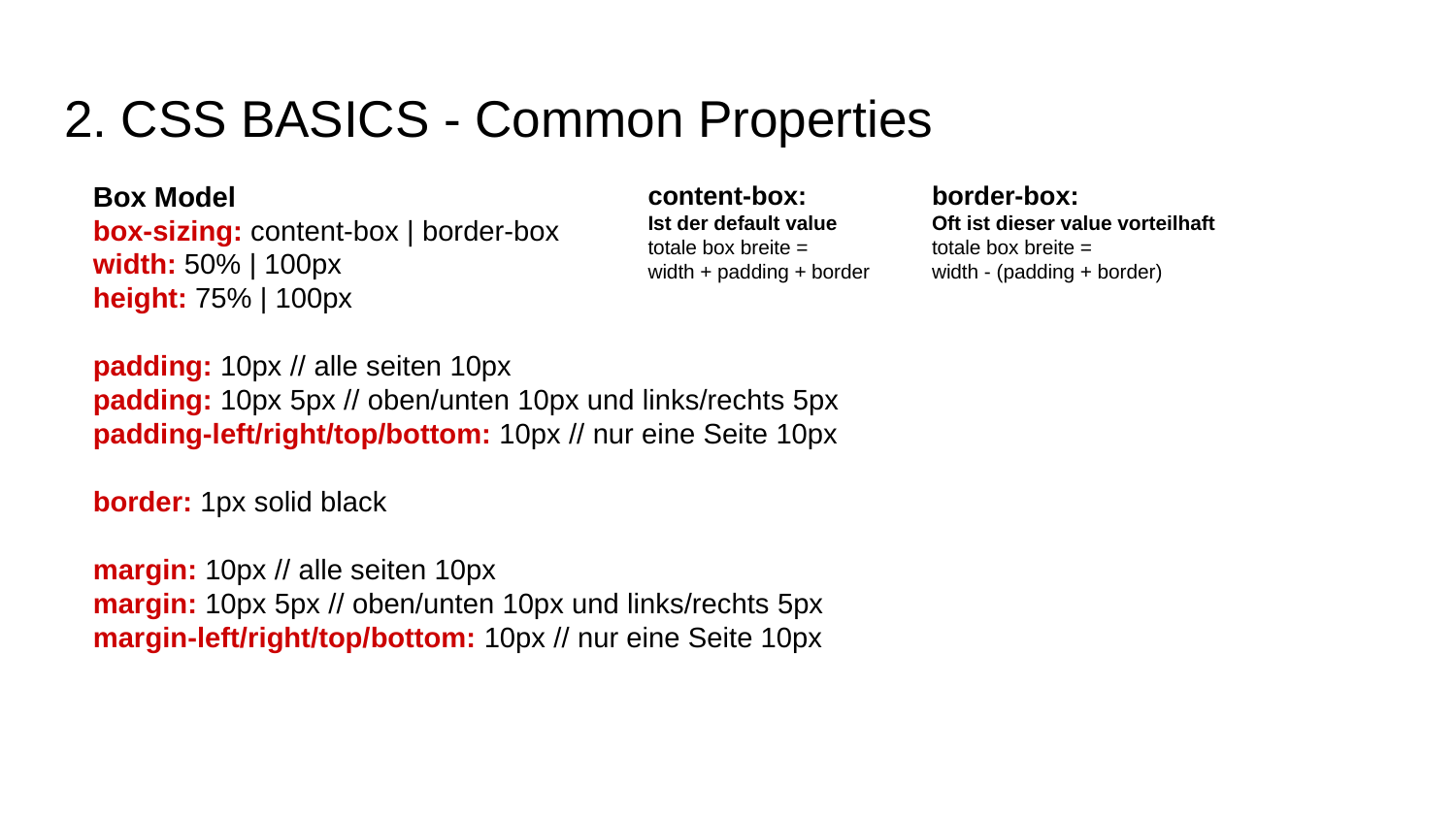

# 2. CSS BASICS - Common Properties
Box Model
box-sizing: content-box | border-box
width: 50% | 100px
height: 75% | 100px
padding: 10px // alle seiten 10px
padding: 10px 5px // oben/unten 10px und links/rechts 5px
padding-left/right/top/bottom: 10px // nur eine Seite 10px
border: 1px solid black
margin: 10px // alle seiten 10px
margin: 10px 5px // oben/unten 10px und links/rechts 5px
margin-left/right/top/bottom: 10px // nur eine Seite 10px

content-box:
Ist der default value
totale box breite =
width + padding + border
border-box:
Oft ist dieser value vorteilhaft
totale box breite =
width - (padding + border)